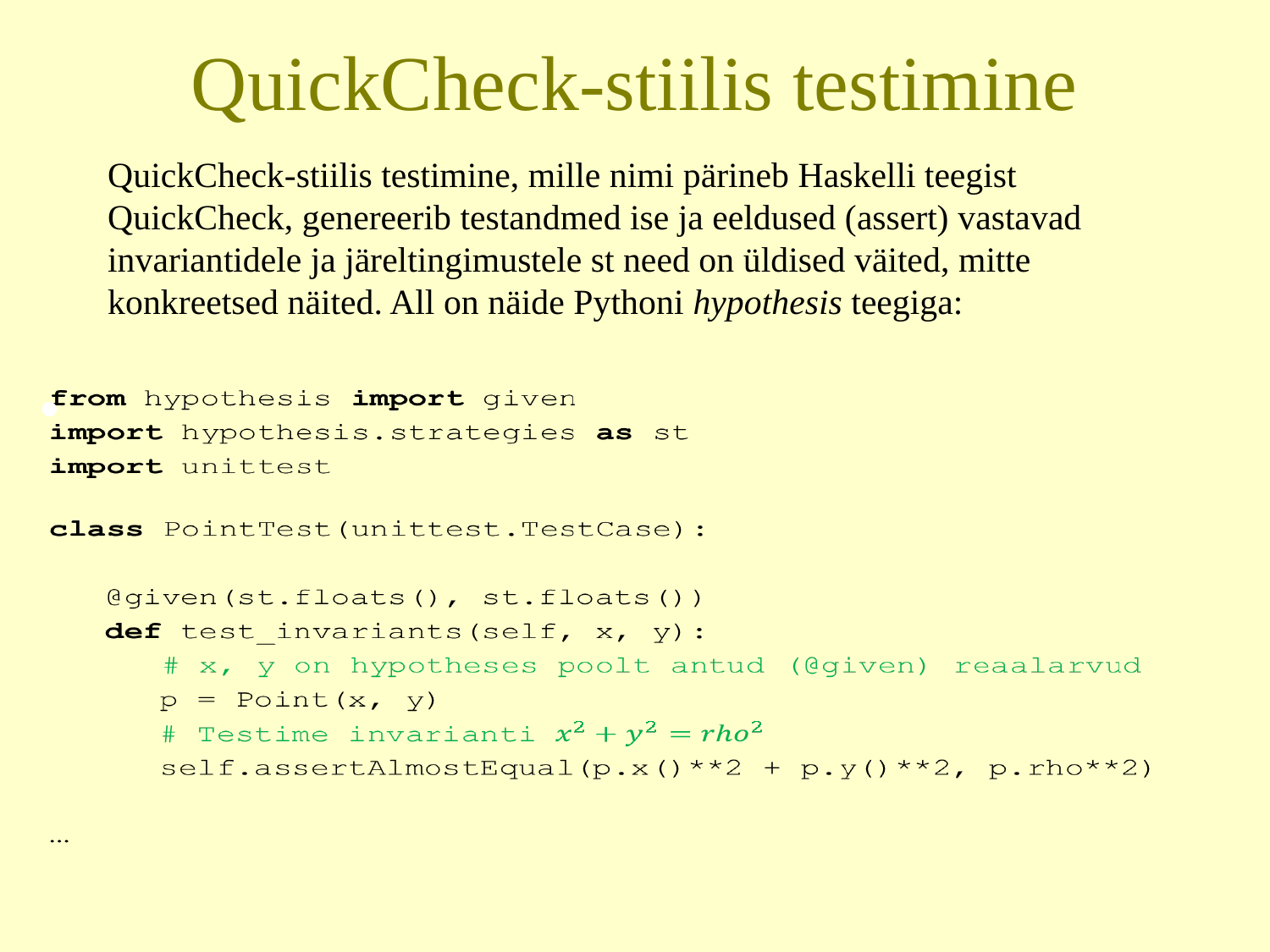

QuickCheck-stiilis testimine
QuickCheck-stiilis testimine, mille nimi pärineb Haskelli teegist QuickCheck, genereerib testandmed ise ja eeldused (assert) vastavad invariantidele ja järeltingimustele st need on üldised väited, mitte konkreetsed näited. All on näide Pythoni hypothesis teegiga: